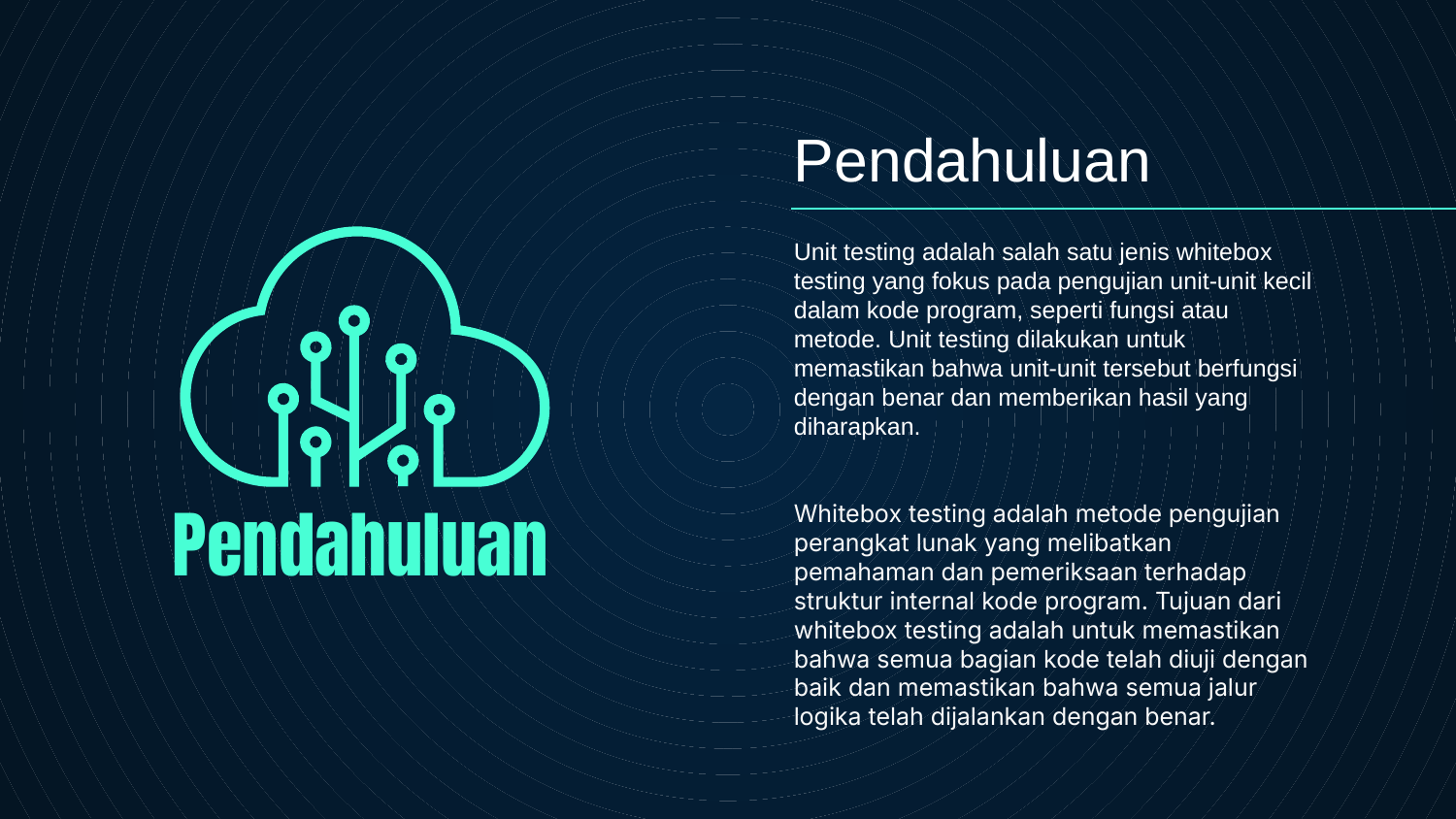

# Pendahuluan

Unit testing adalah salah satu jenis whitebox testing yang fokus pada pengujian unit-unit kecil dalam kode program, seperti fungsi atau metode. Unit testing dilakukan untuk memastikan bahwa unit-unit tersebut berfungsi dengan benar dan memberikan hasil yang diharapkan.

Whitebox testing adalah metode pengujian perangkat lunak yang melibatkan pemahaman dan pemeriksaan terhadap struktur internal kode program. Tujuan dari whitebox testing adalah untuk memastikan bahwa semua bagian kode telah diuji dengan baik dan memastikan bahwa semua jalur logika telah dijalankan dengan benar.
Pendahuluan